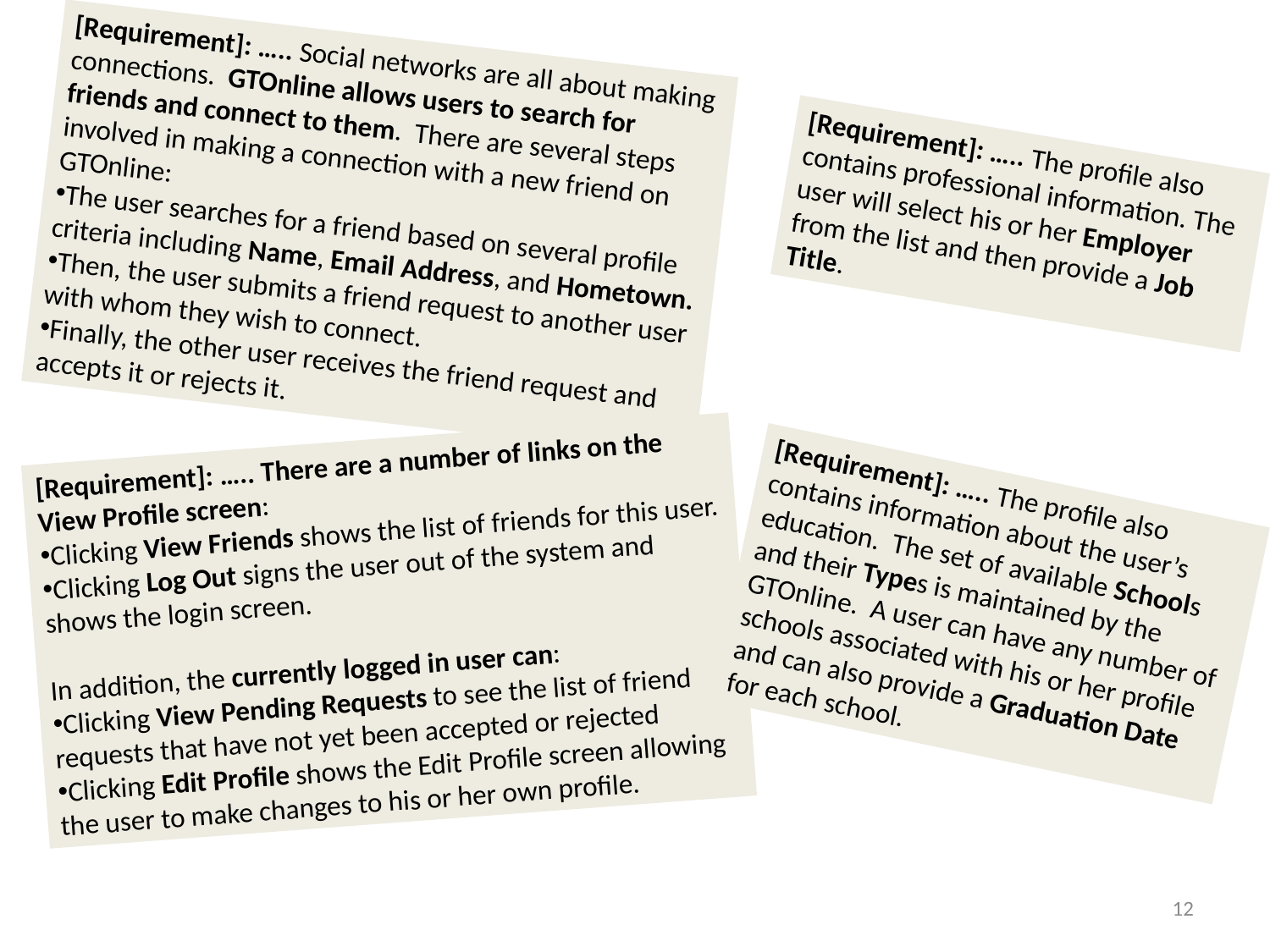

[Requirement]: ….. Social networks are all about making connections.  GTOnline allows users to search for friends and connect to them.  There are several steps involved in making a connection with a new friend on GTOnline:
The user searches for a friend based on several profile criteria including Name, Email Address, and Hometown.
Then, the user submits a friend request to another user with whom they wish to connect.
Finally, the other user receives the friend request and accepts it or rejects it.
[Requirement]: ….. The profile also contains professional information. The user will select his or her Employer from the list and then provide a Job Title.
[Requirement]: ….. There are a number of links on the View Profile screen:
Clicking View Friends shows the list of friends for this user.
Clicking Log Out signs the user out of the system and shows the login screen.

In addition, the currently logged in user can:
Clicking View Pending Requests to see the list of friend requests that have not yet been accepted or rejected
Clicking Edit Profile shows the Edit Profile screen allowing the user to make changes to his or her own profile.
[Requirement]: ….. The profile also contains information about the user’s education.  The set of available Schools and their Types is maintained by the GTOnline.  A user can have any number of schools associated with his or her profile and can also provide a Graduation Date for each school.
12